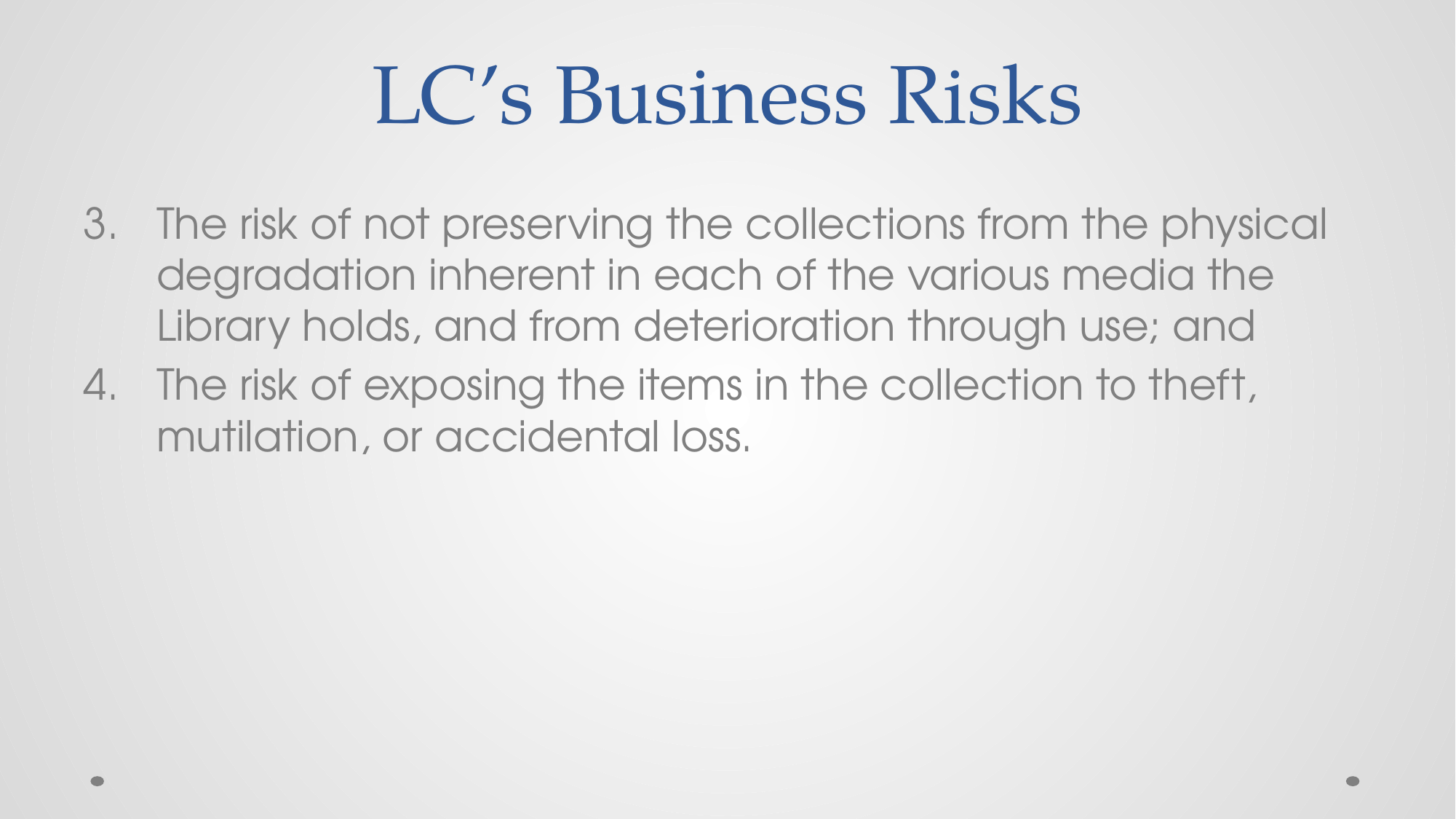

# LC’s Business Risks
The risk of not preserving the collections from the physical degradation inherent in each of the various media the Library holds, and from deterioration through use; and
The risk of exposing the items in the collection to theft, mutilation, or accidental loss.